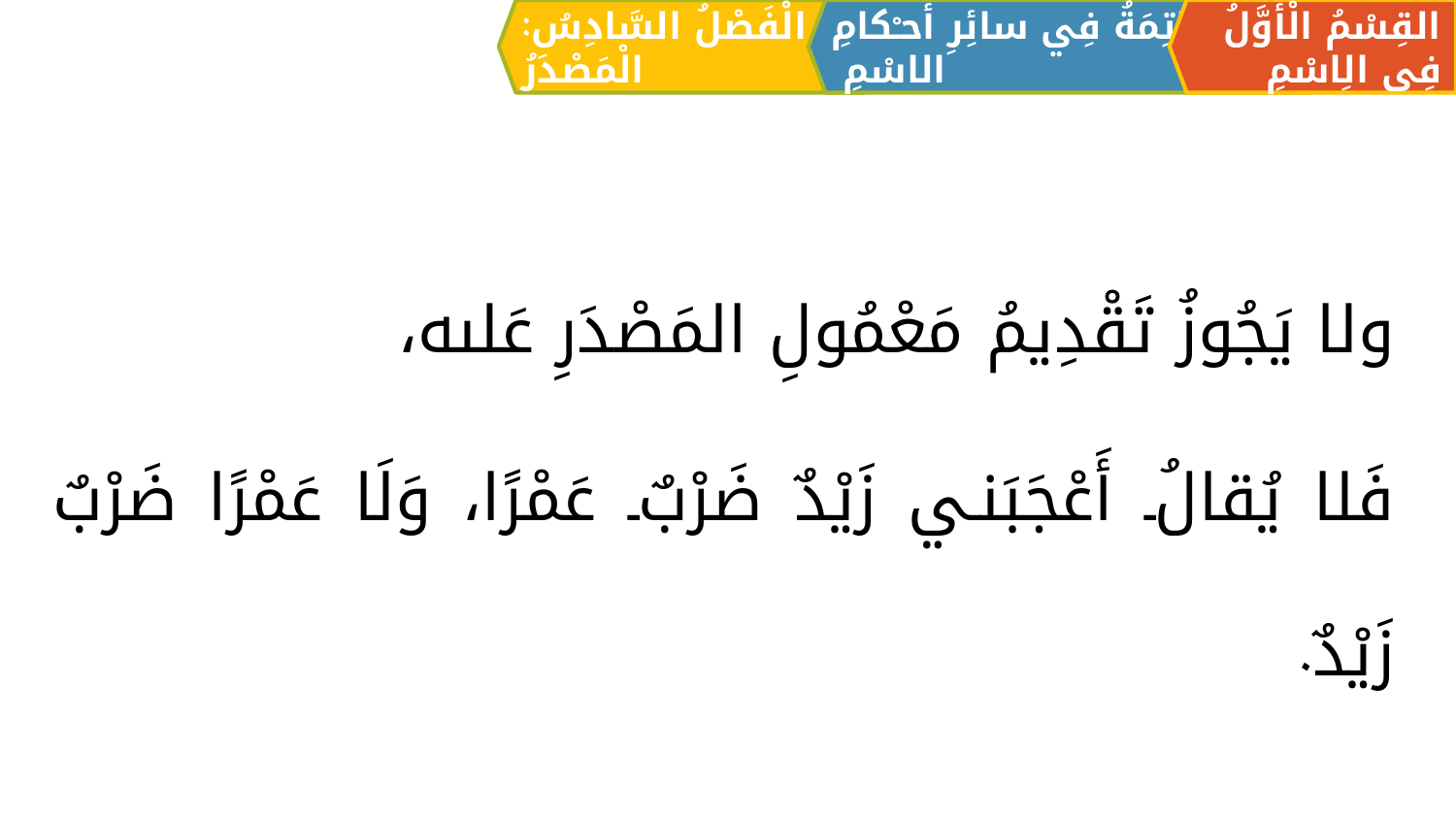

الْفَصْلُ السَّادِسُ: الْمَصْدَرُ
القِسْمُ الْأَوَّلُ فِي الِاسْمِ
الْخَاتِمَةُ فِي سائِرِ أحـْكامِ الاسْمِ
ولا يَجُوزُ تَقْدِيمُ مَعْمُولِ المَصْدَرِ عَلىه،
فَلا يُقالُ أَعْجَبَني زَيْدٌ ضَرْبٌ عَمْرًا، وَلَا عَمْرًا ضَرْبٌ زَيْدٌ.